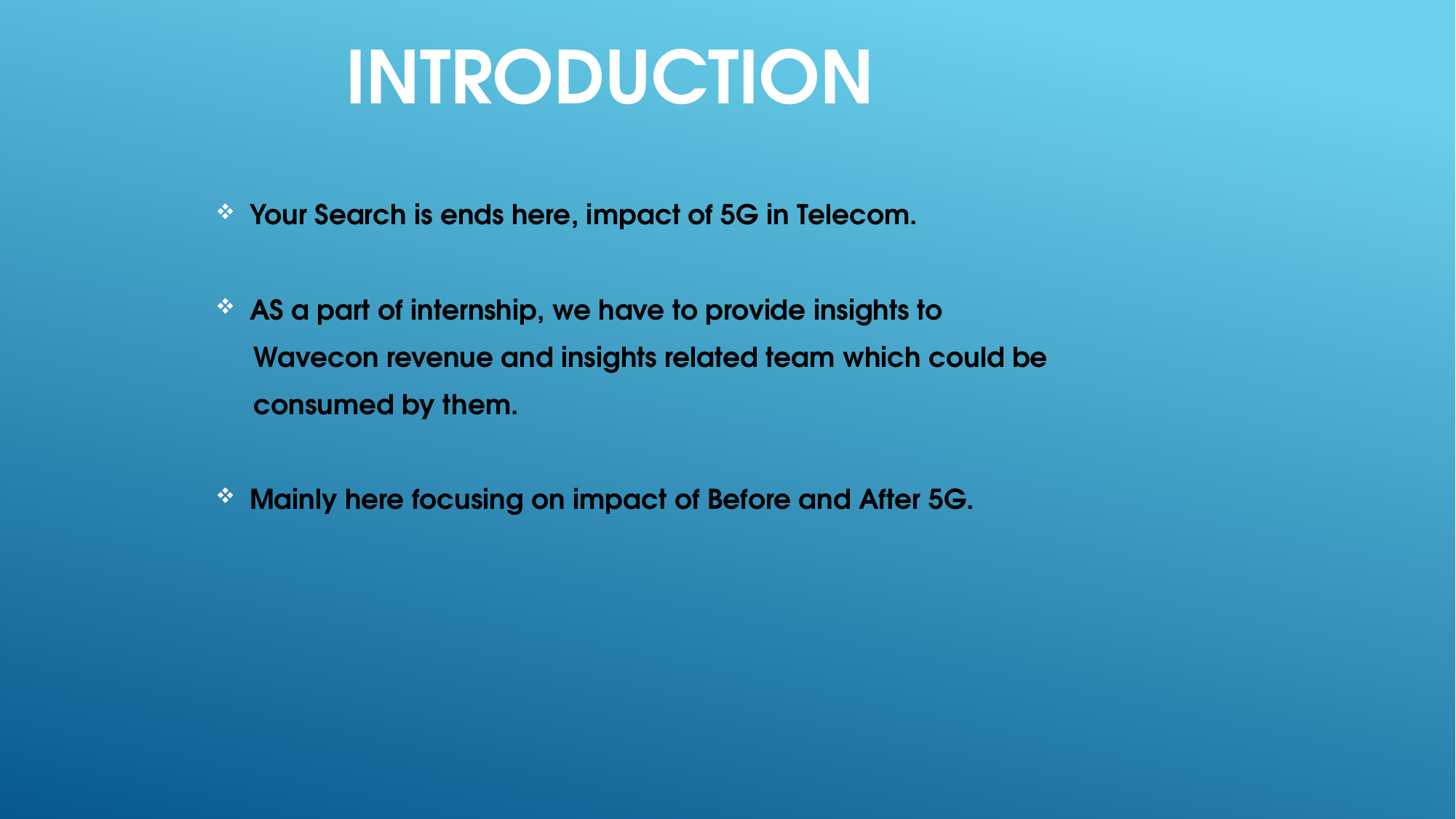

# Introduction
Your Search is ends here, impact of 5G in Telecom.

AS a part of internship, we have to provide insights to
     Wavecon revenue and insights related team which could be
     consumed by them.

Mainly here focusing on impact of Before and After 5G.